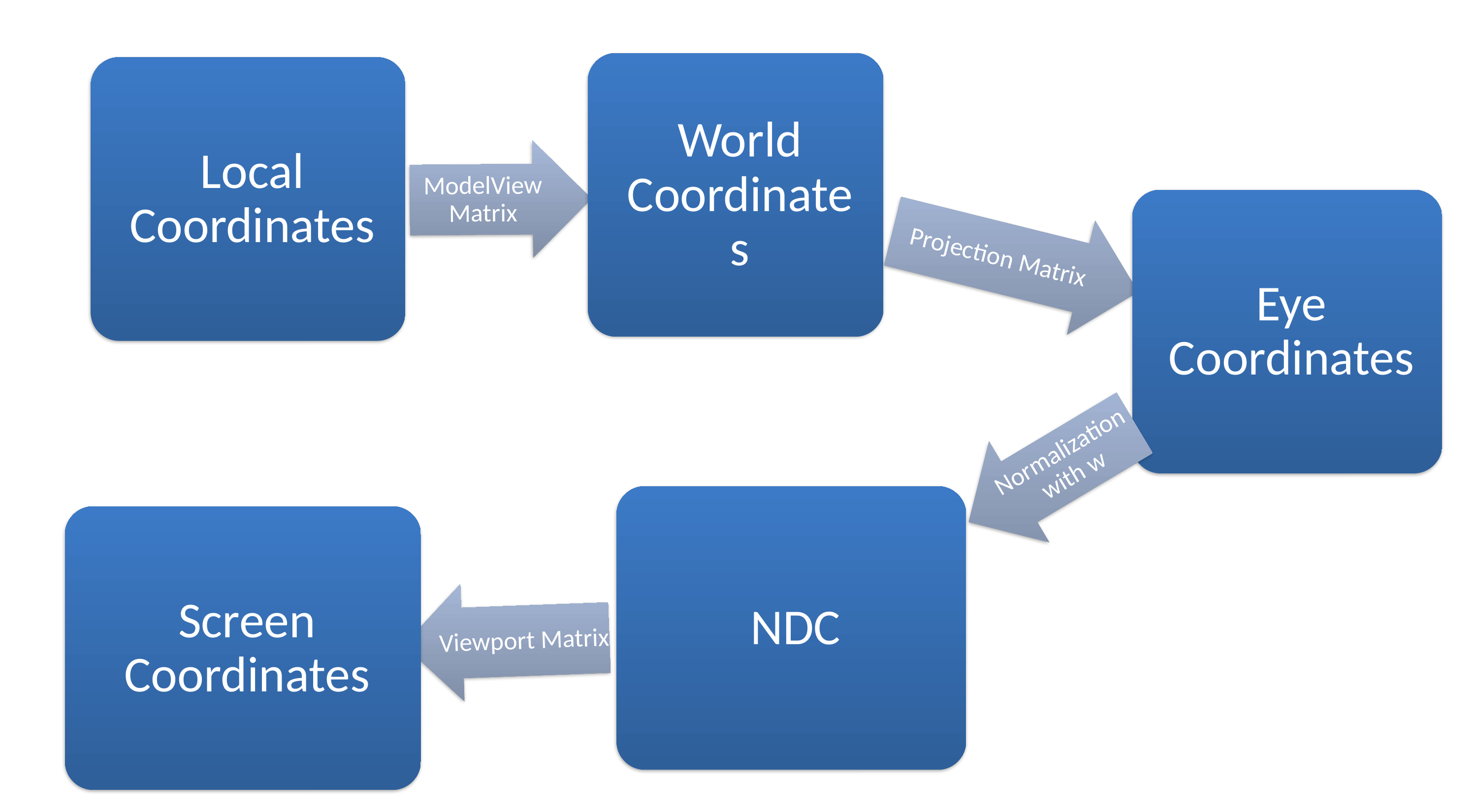

Local Coordinates
ModelView Matrix
World Coordinates
Projection Matrix
Eye Coordinates
Normalization with w
NDC
Viewport Matrix
Screen Coordinates